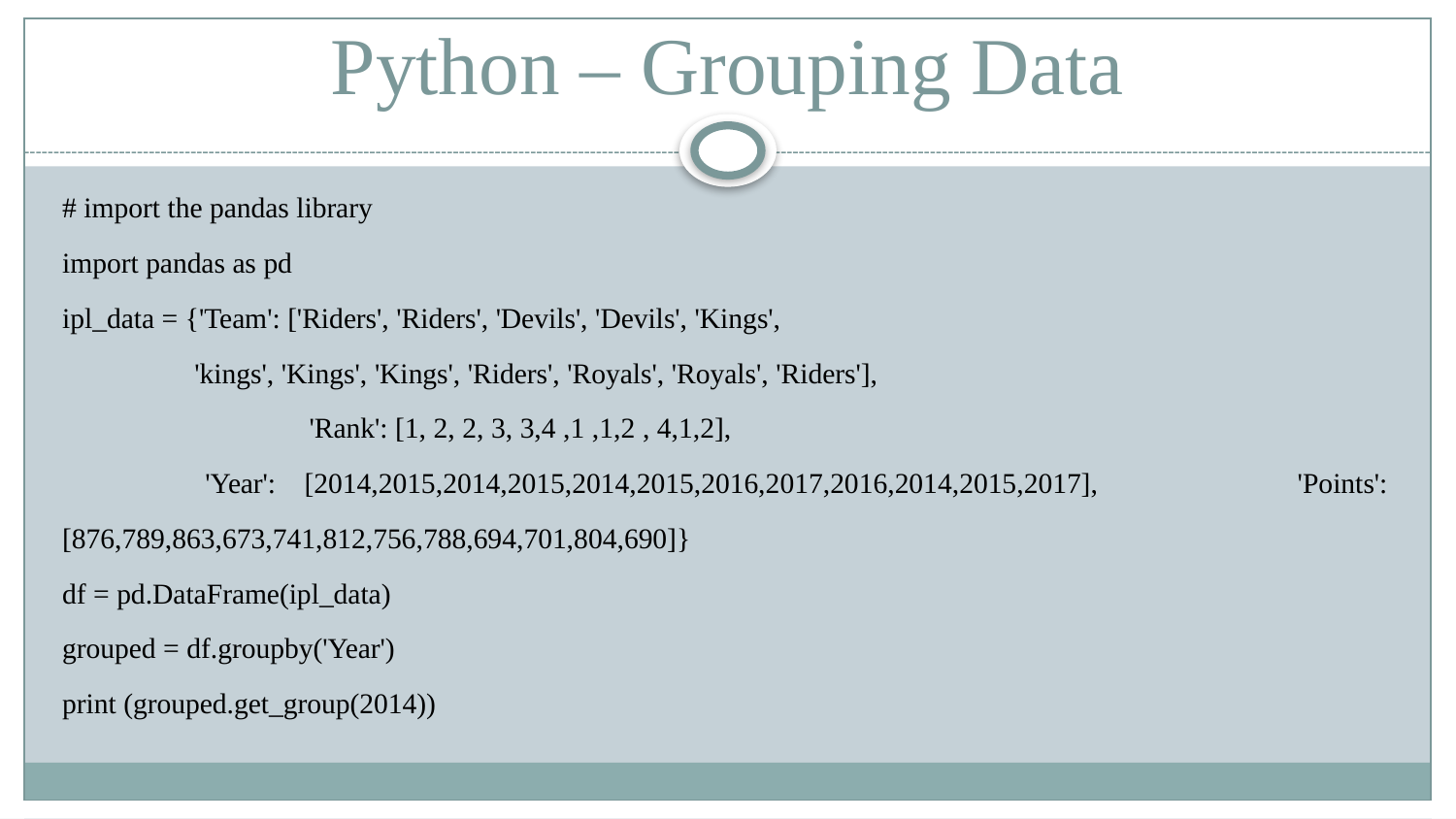

# Python – Grouping Data
# import the pandas library
import pandas as pd
ipl_data = {'Team': ['Riders', 'Riders', 'Devils', 'Devils', 'Kings',
                  'kings', 'Kings', 'Kings', 'Riders', 'Royals', 'Royals', 'Riders'],                                                                                                         'Rank': [1, 2, 2, 3, 3,4 ,1 ,1,2 , 4,1,2],
     'Year': [2014,2015,2014,2015,2014,2015,2016,2017,2016,2014,2015,2017],       'Points':[876,789,863,673,741,812,756,788,694,701,804,690]}
df = pd.DataFrame(ipl_data)
grouped = df.groupby('Year')
print (grouped.get_group(2014))